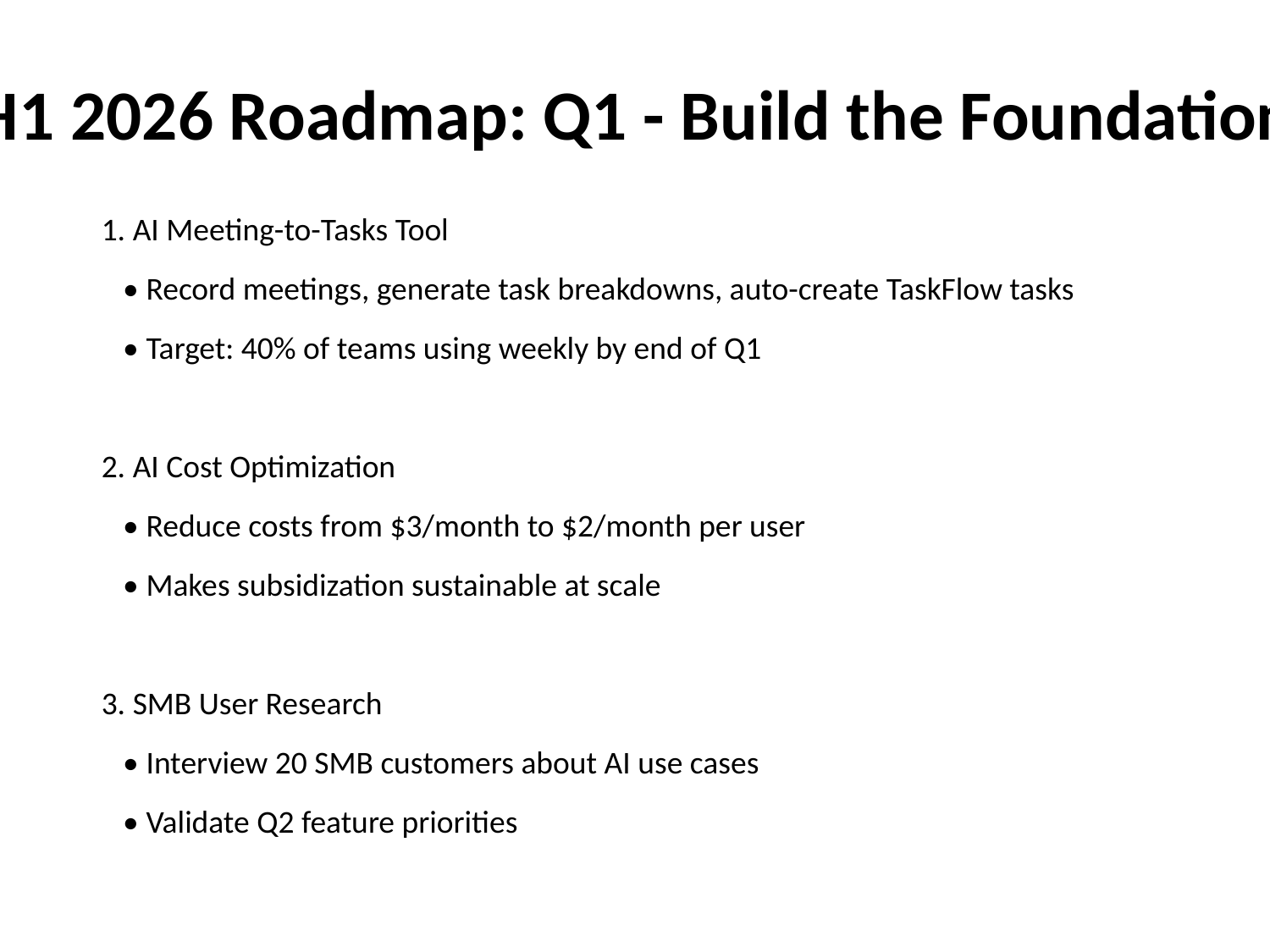

H1 2026 Roadmap: Q1 - Build the Foundation
1. AI Meeting-to-Tasks Tool
   • Record meetings, generate task breakdowns, auto-create TaskFlow tasks
   • Target: 40% of teams using weekly by end of Q1

2. AI Cost Optimization
   • Reduce costs from $3/month to $2/month per user
   • Makes subsidization sustainable at scale

3. SMB User Research
   • Interview 20 SMB customers about AI use cases
   • Validate Q2 feature priorities